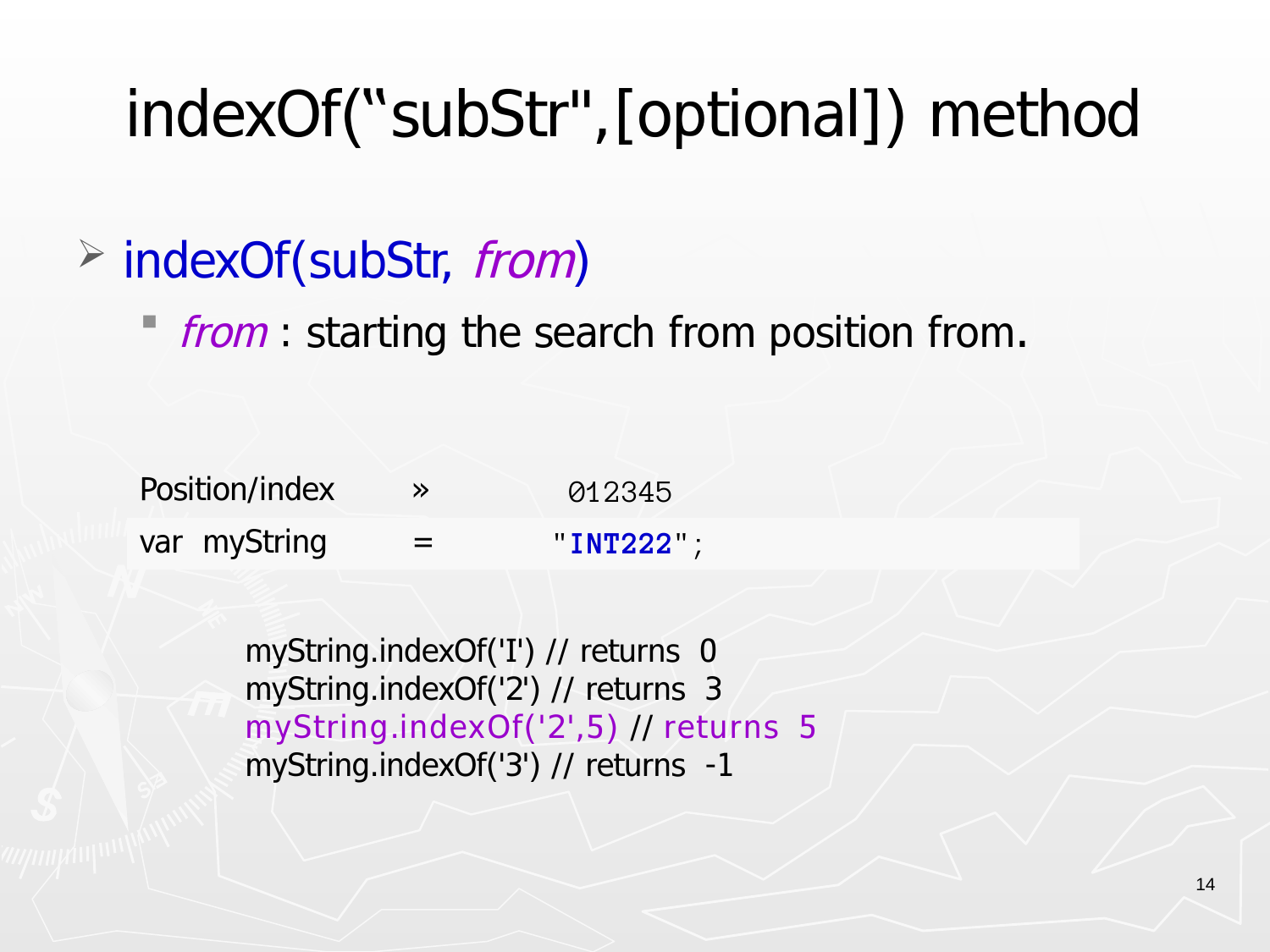

# indexOf(“subStr",[optional]) method
indexOf(subStr, from)
from : starting the search from position from.

| Position/index | » | 012345 |  |
| --- | --- | --- | --- |
| var myString | = | "INT222"; |  |
myString.indexOf('I') // returns  0 
myString.indexOf('2') // returns  3 
myString.indexOf('2',5) // returns  5 
myString.indexOf('3') // returns  -1
14